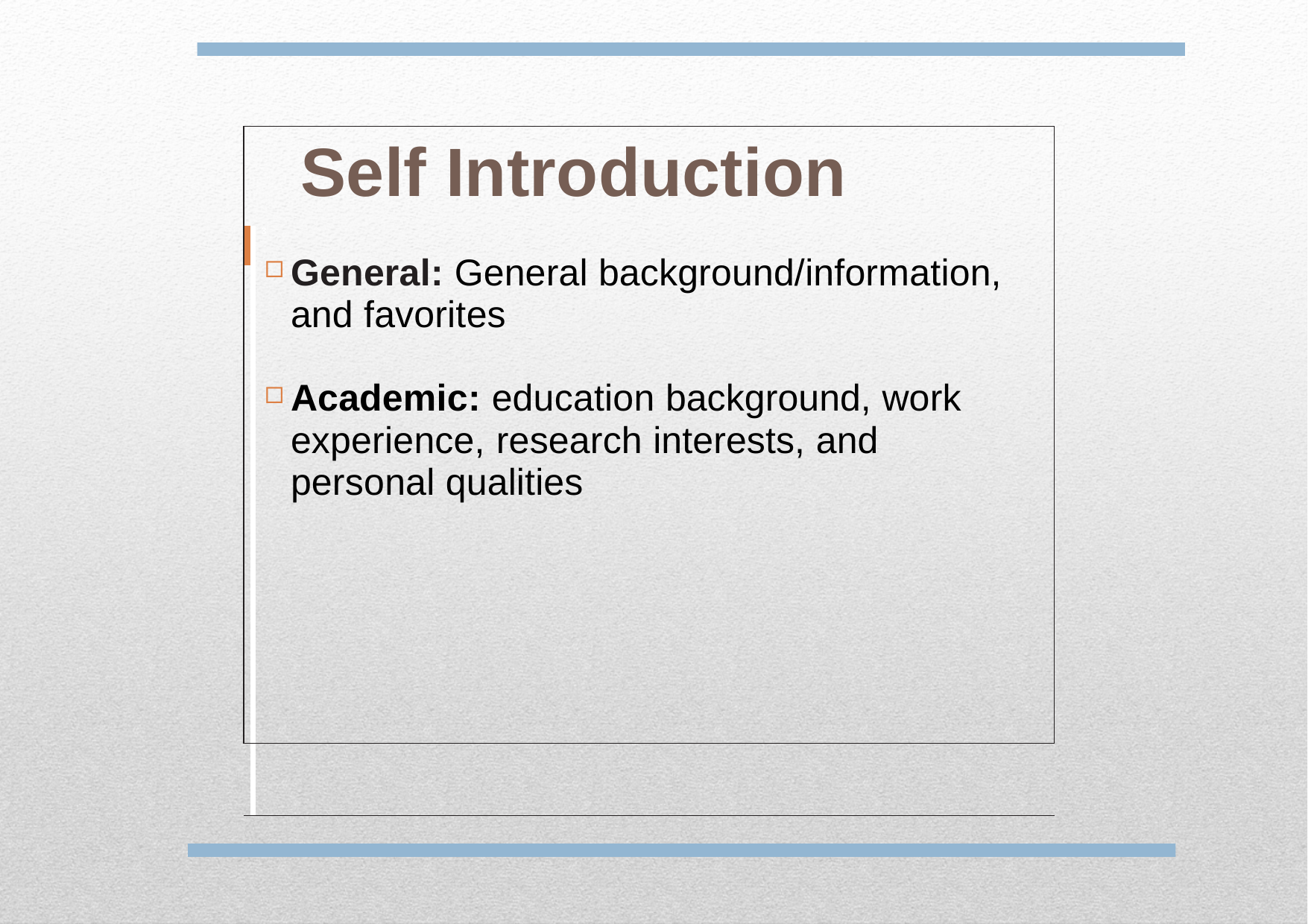

| Self Introduction |  |
| --- | --- |
| 3 | General: General background/information, and favorites Academic: education background, work experience, research interests, and personal qualities |
|  |  |
|  |  |